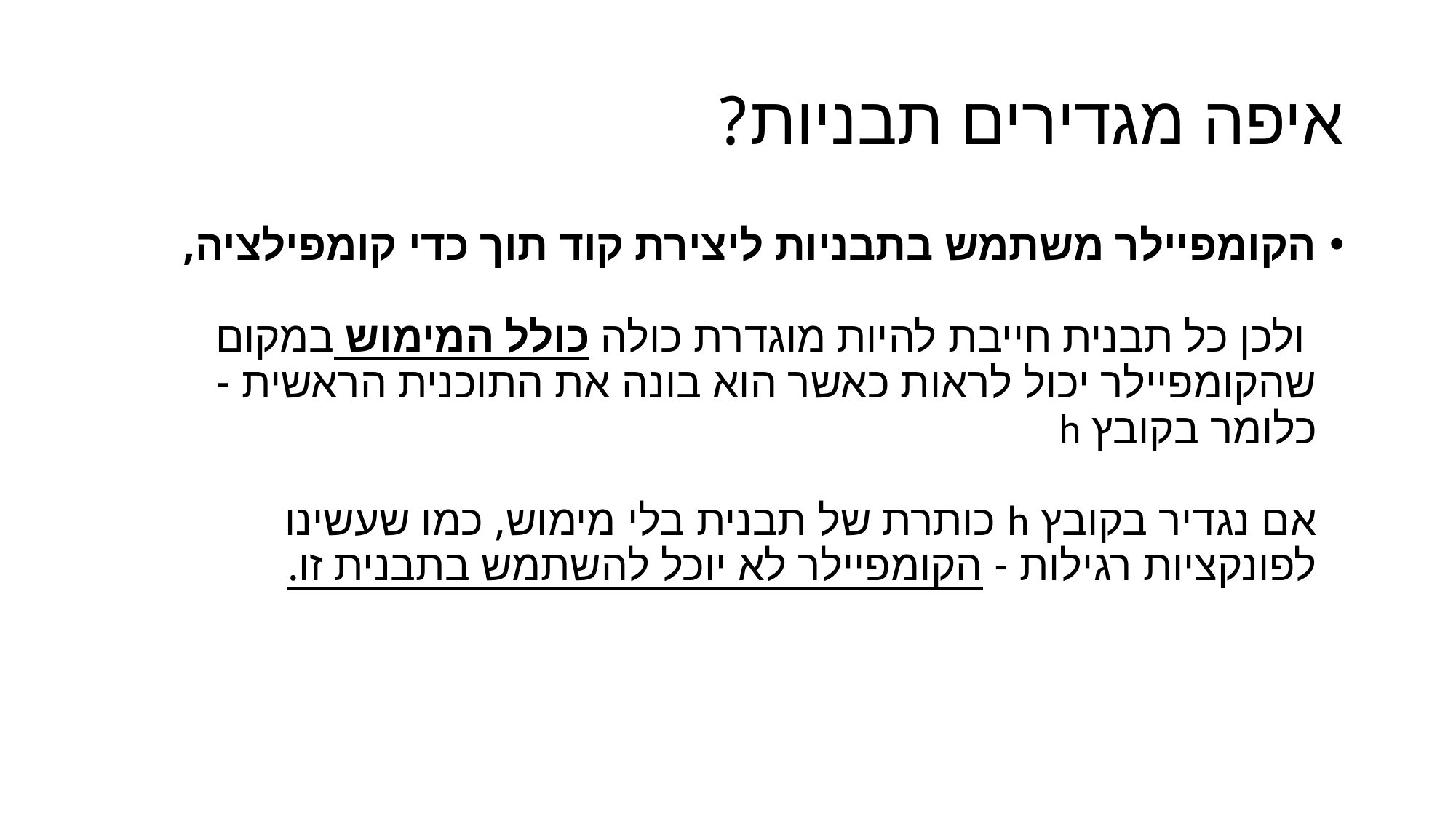

# איפה מגדירים תבניות?
הקומפיילר משתמש בתבניות ליצירת קוד תוך כדי קומפילציה,
 ולכן כל תבנית חייבת להיות מוגדרת כולה כולל המימוש במקום שהקומפיילר יכול לראות כאשר הוא בונה את התוכנית הראשית - כלומר בקובץ h
אם נגדיר בקובץ h כותרת של תבנית בלי מימוש, כמו שעשינו לפונקציות רגילות - הקומפיילר לא יוכל להשתמש בתבנית זו.